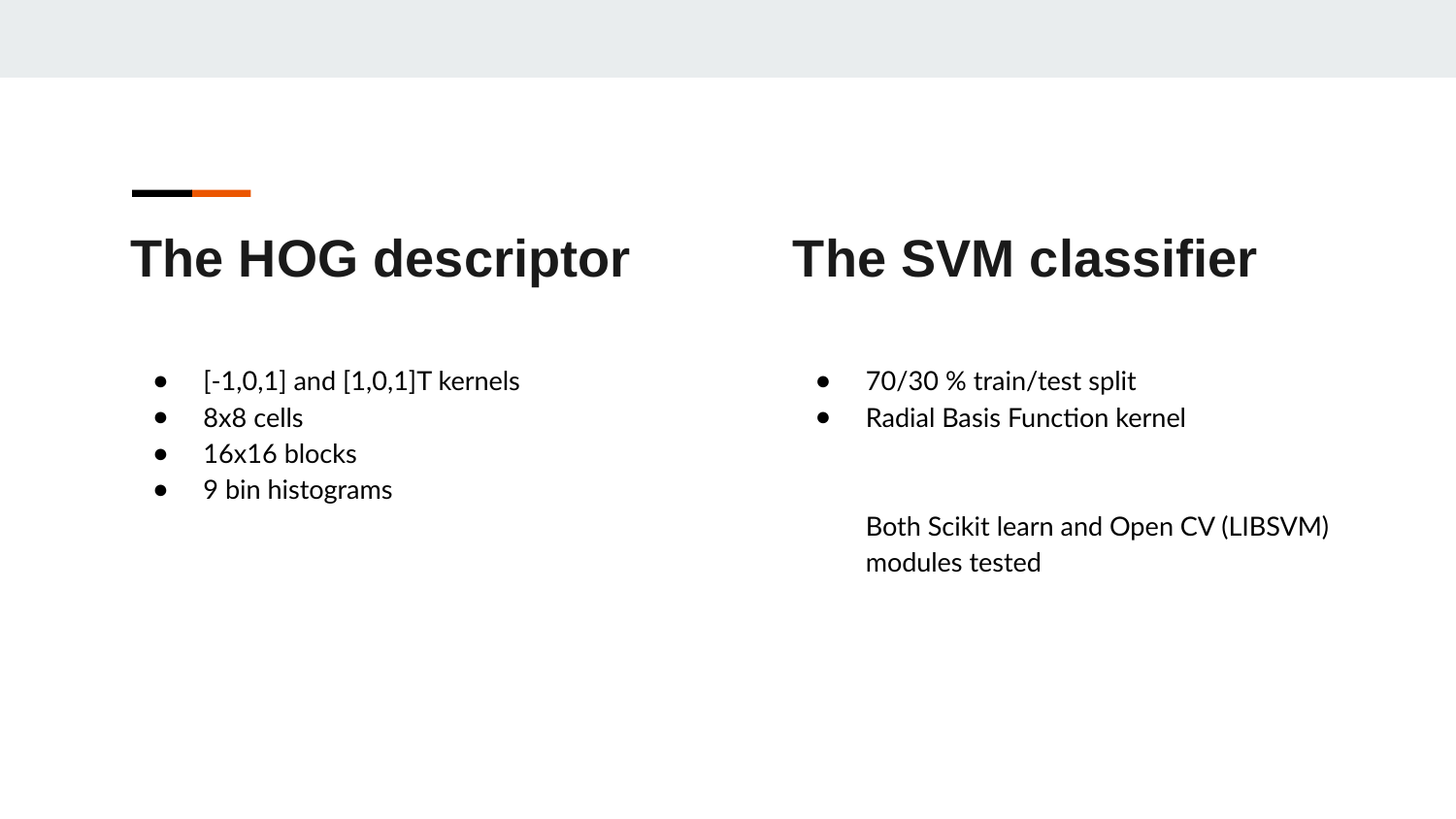

The HOG descriptor
The SVM classifier

[-1,0,1] and [1,0,1]T kernels
8x8 cells
16x16 blocks
9 bin histograms

70/30 % train/test split
Radial Basis Function kernel

Both Scikit learn and Open CV (LIBSVM) modules tested